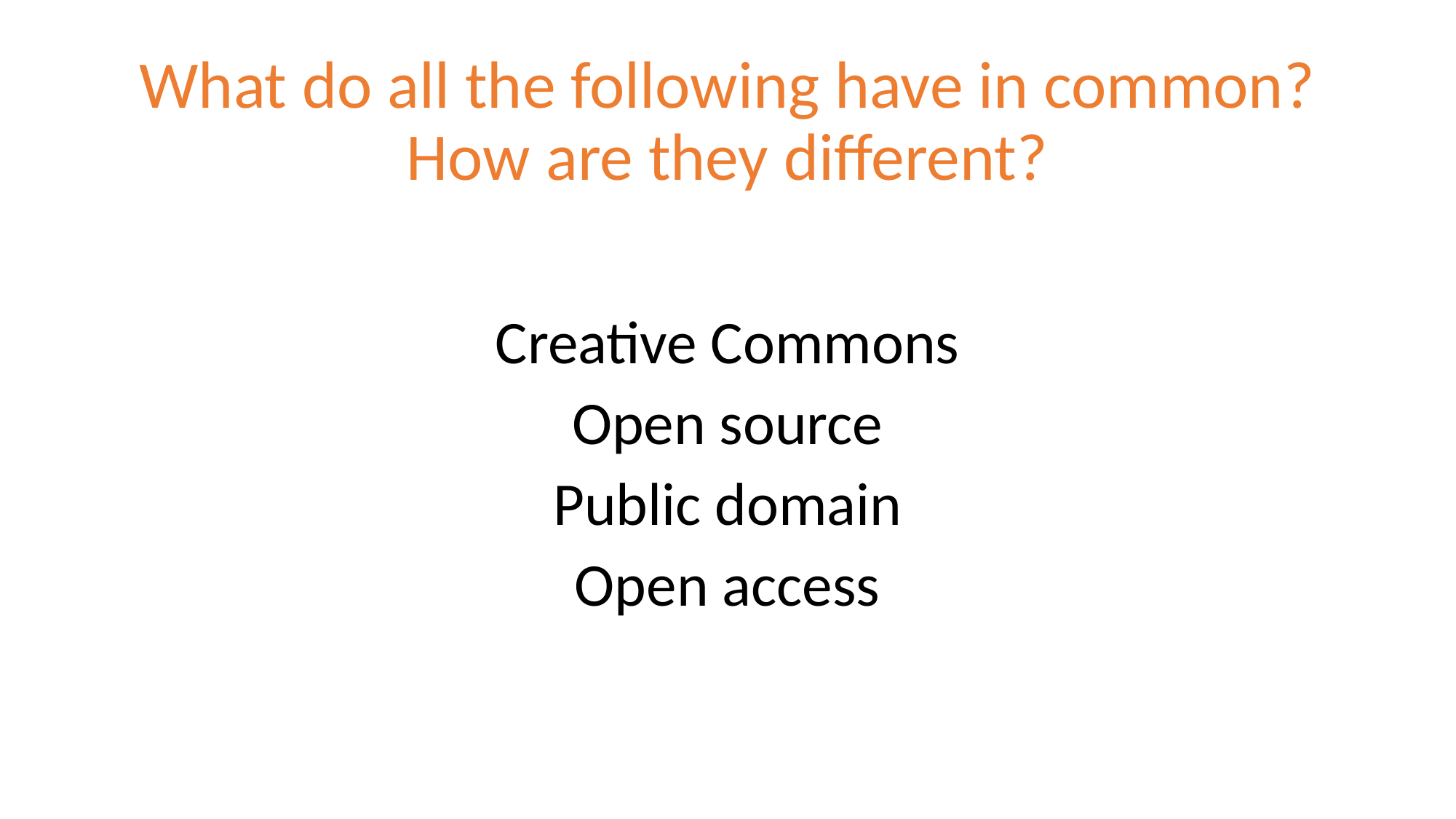

# What do all the following have in common? How are they different?

Creative Commons
Open source
Public domain
Open access